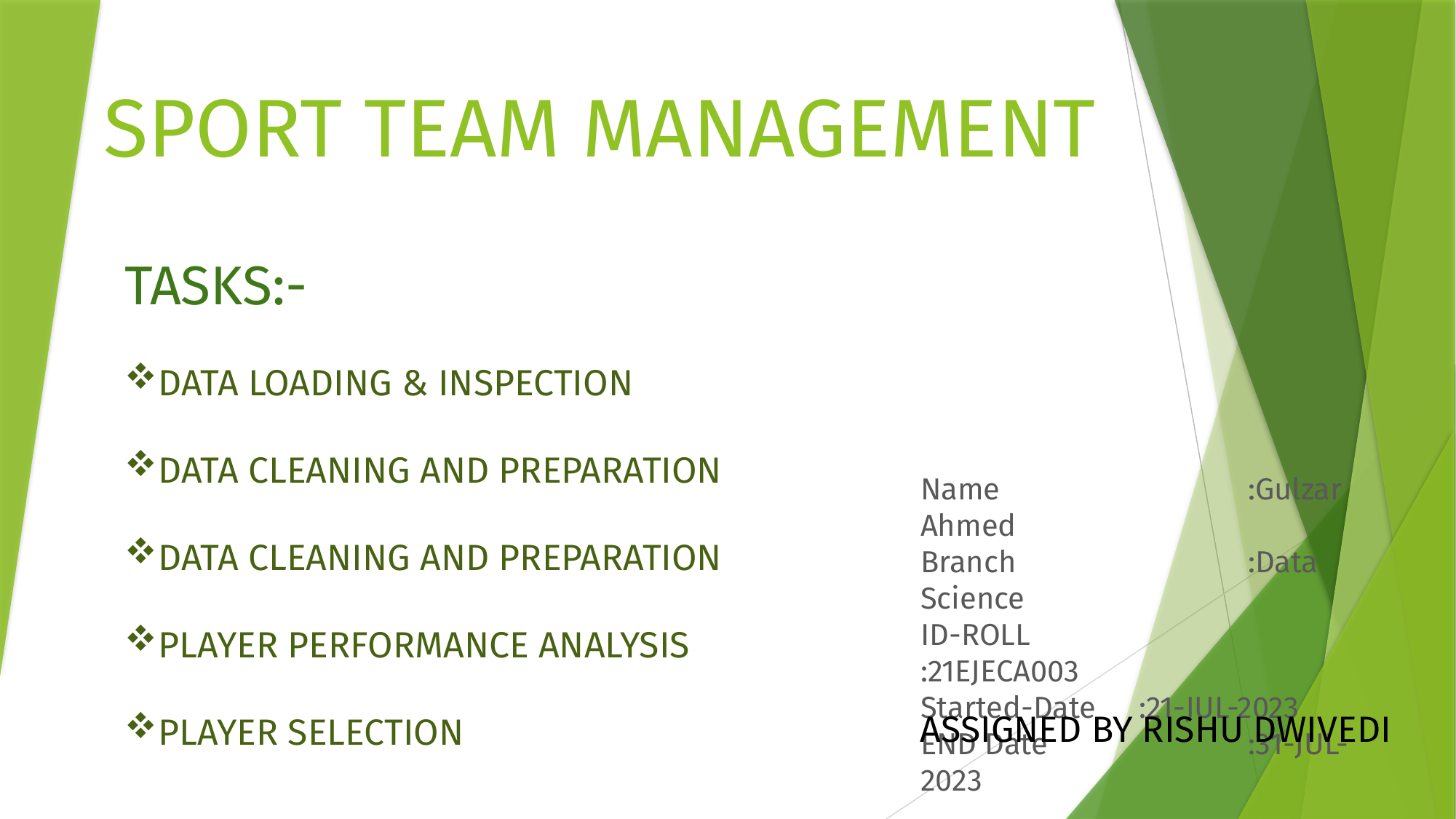

# SPORT TEAM MANAGEMENT
TASKS:-
DATA LOADING & INSPECTION
DATA CLEANING AND PREPARATION
DATA CLEANING AND PREPARATION
PLAYER PERFORMANCE ANALYSIS
PLAYER SELECTION
Name			:Gulzar Ahmed
Branch			:Data Science
ID-ROLL			:21EJECA003
Started-Date	:21-JUL-2023
END Date		:31-JUL-2023
ASSIGNED BY RISHU DWIVEDI